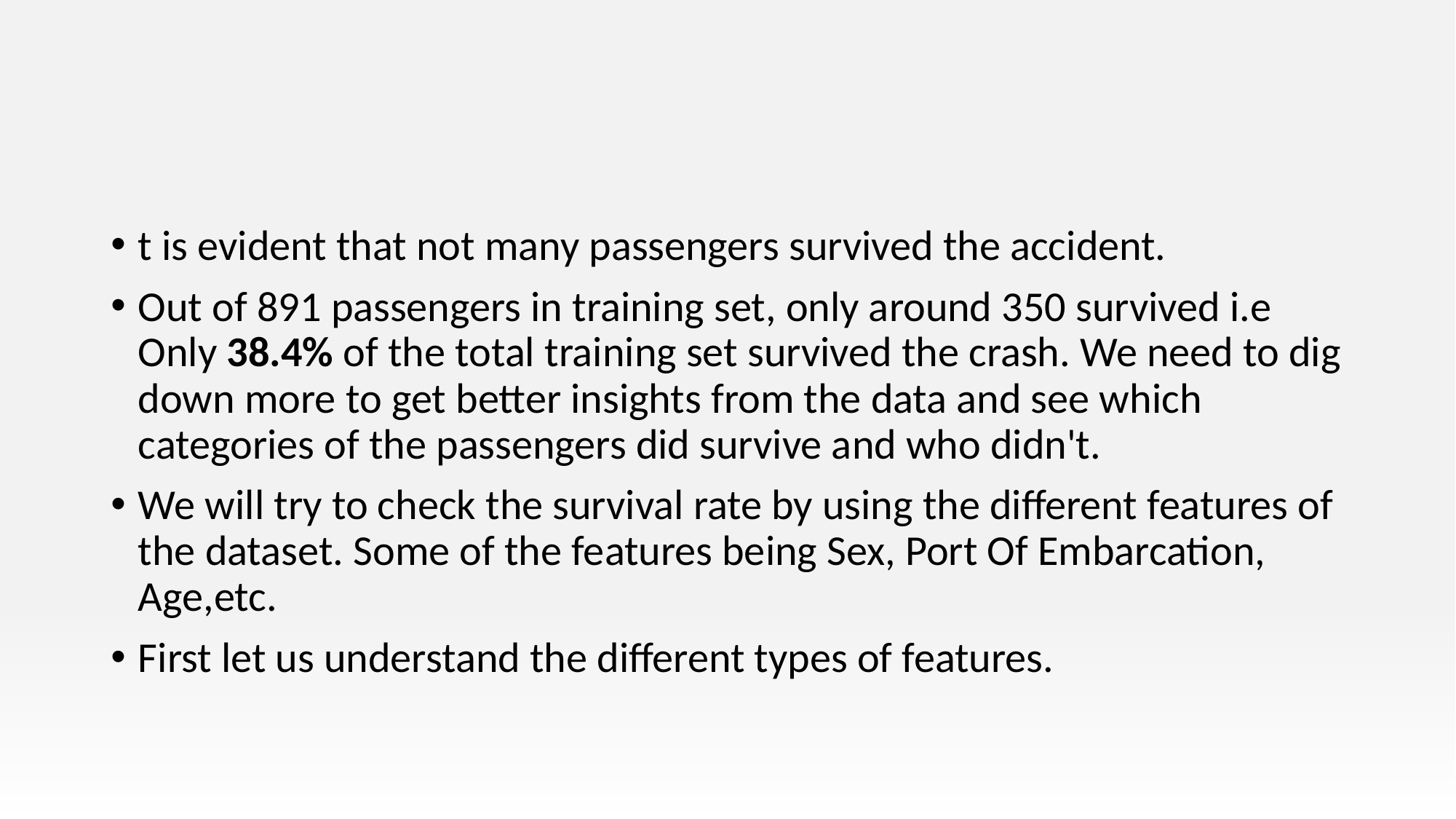

#
t is evident that not many passengers survived the accident.
Out of 891 passengers in training set, only around 350 survived i.e Only 38.4% of the total training set survived the crash. We need to dig down more to get better insights from the data and see which categories of the passengers did survive and who didn't.
We will try to check the survival rate by using the different features of the dataset. Some of the features being Sex, Port Of Embarcation, Age,etc.
First let us understand the different types of features.